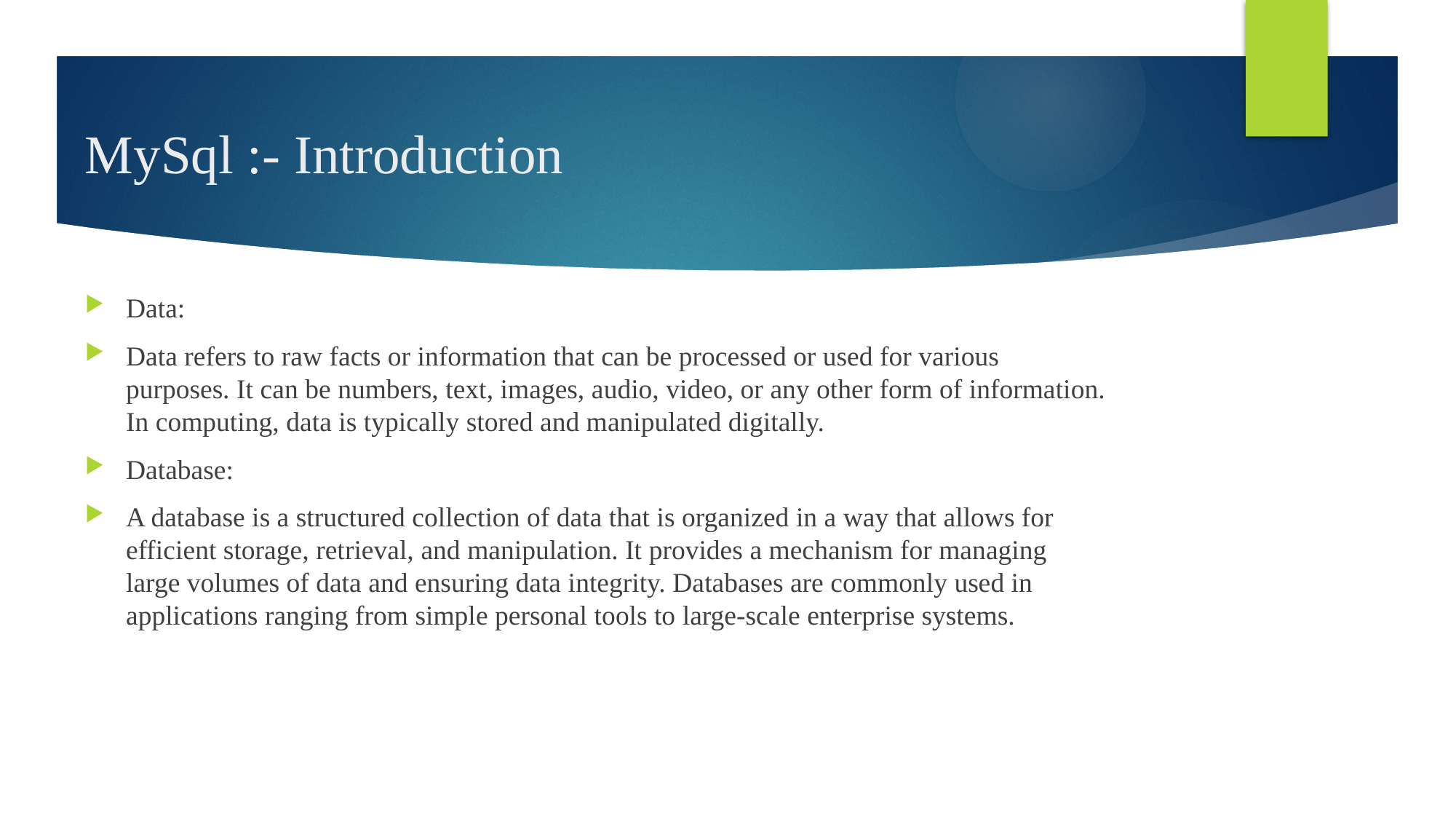

# MySql :- Introduction
Data:
Data refers to raw facts or information that can be processed or used for various purposes. It can be numbers, text, images, audio, video, or any other form of information. In computing, data is typically stored and manipulated digitally.
Database:
A database is a structured collection of data that is organized in a way that allows for efficient storage, retrieval, and manipulation. It provides a mechanism for managing large volumes of data and ensuring data integrity. Databases are commonly used in applications ranging from simple personal tools to large-scale enterprise systems.